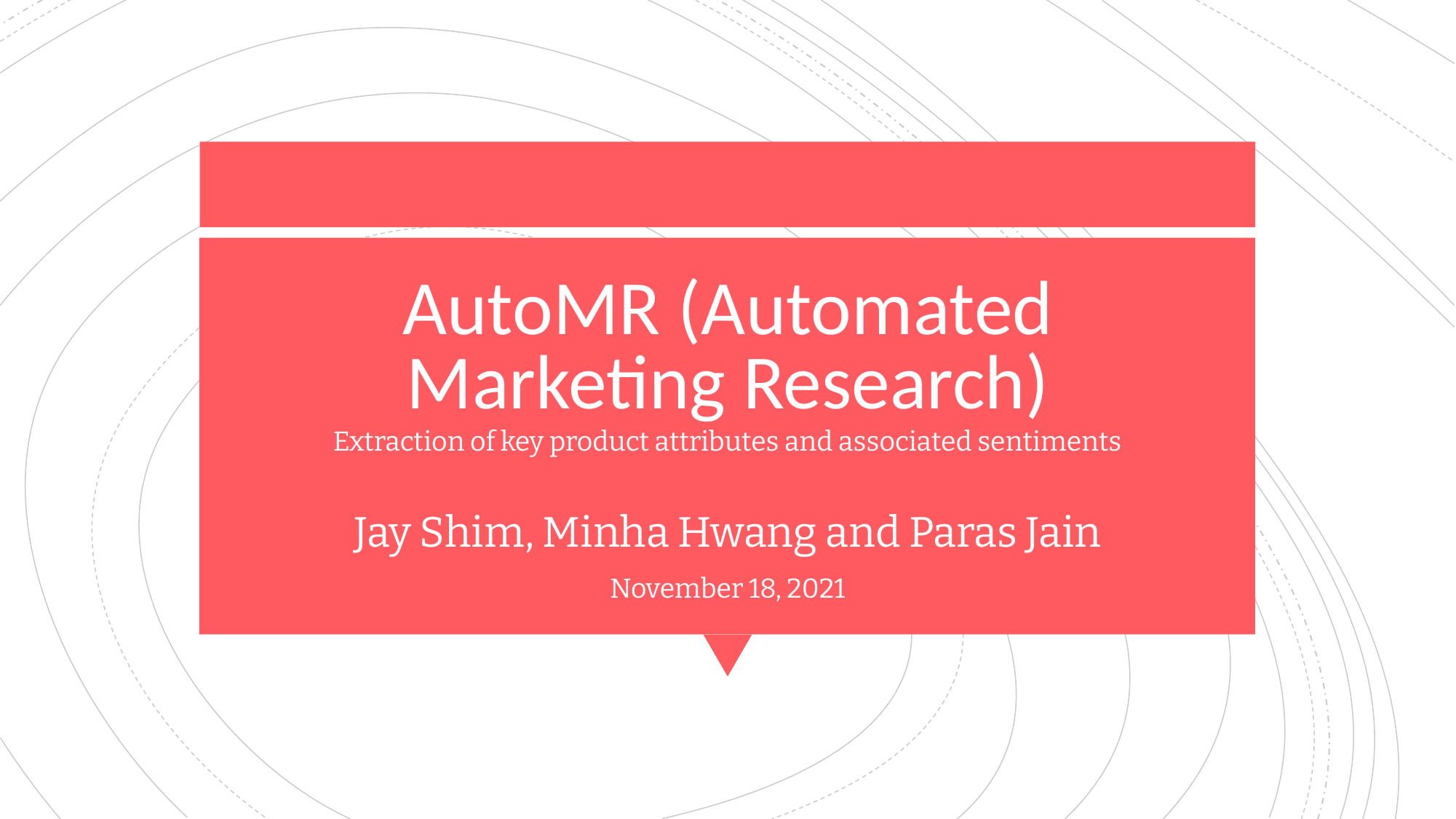

# AutoMR (Automated Marketing Research)
Extraction of key product attributes and associated sentiments

Jay Shim, Minha Hwang and Paras Jain
November 18, 2021